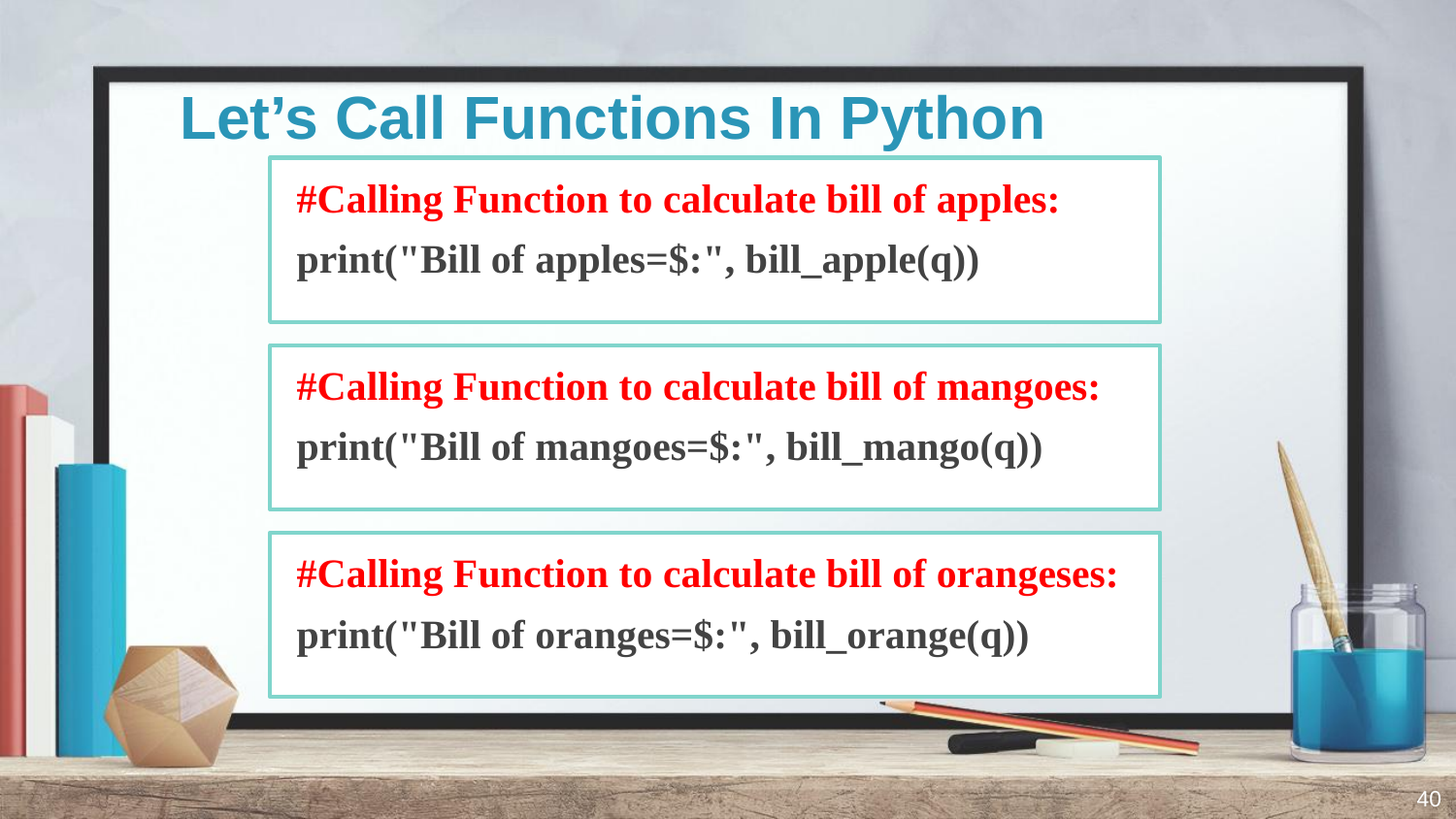

# Let’s Call Functions In Python
#Calling Function to calculate bill of apples:
print("Bill of apples=$:", bill_apple(q))
#Calling Function to calculate bill of mangoes:
print("Bill of mangoes=$:", bill_mango(q))
#Calling Function to calculate bill of orangeses:
print("Bill of oranges=$:", bill_orange(q))
40